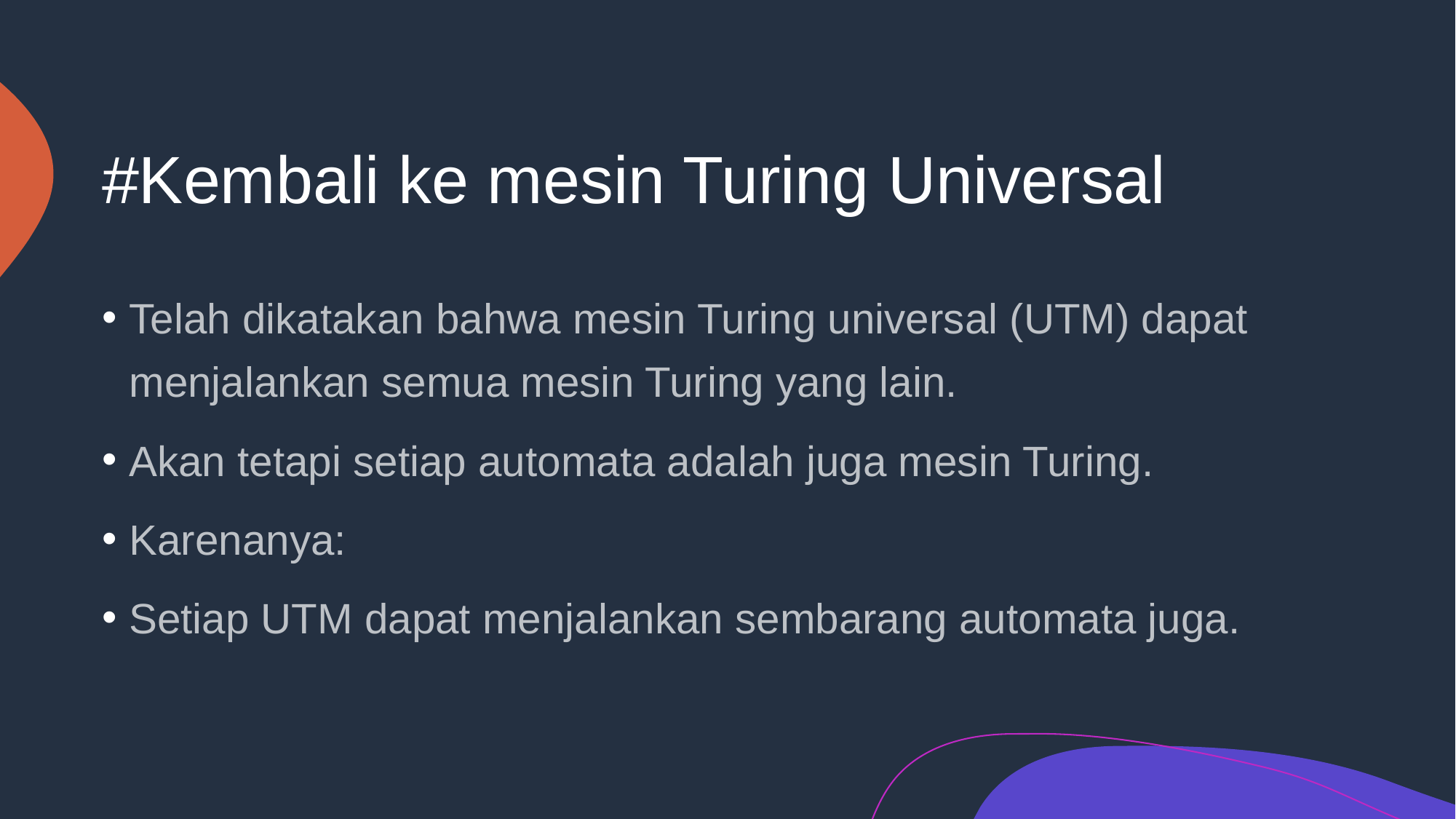

# #Kembali ke mesin Turing Universal
Telah dikatakan bahwa mesin Turing universal (UTM) dapat menjalankan semua mesin Turing yang lain.
Akan tetapi setiap automata adalah juga mesin Turing.
Karenanya:
Setiap UTM dapat menjalankan sembarang automata juga.